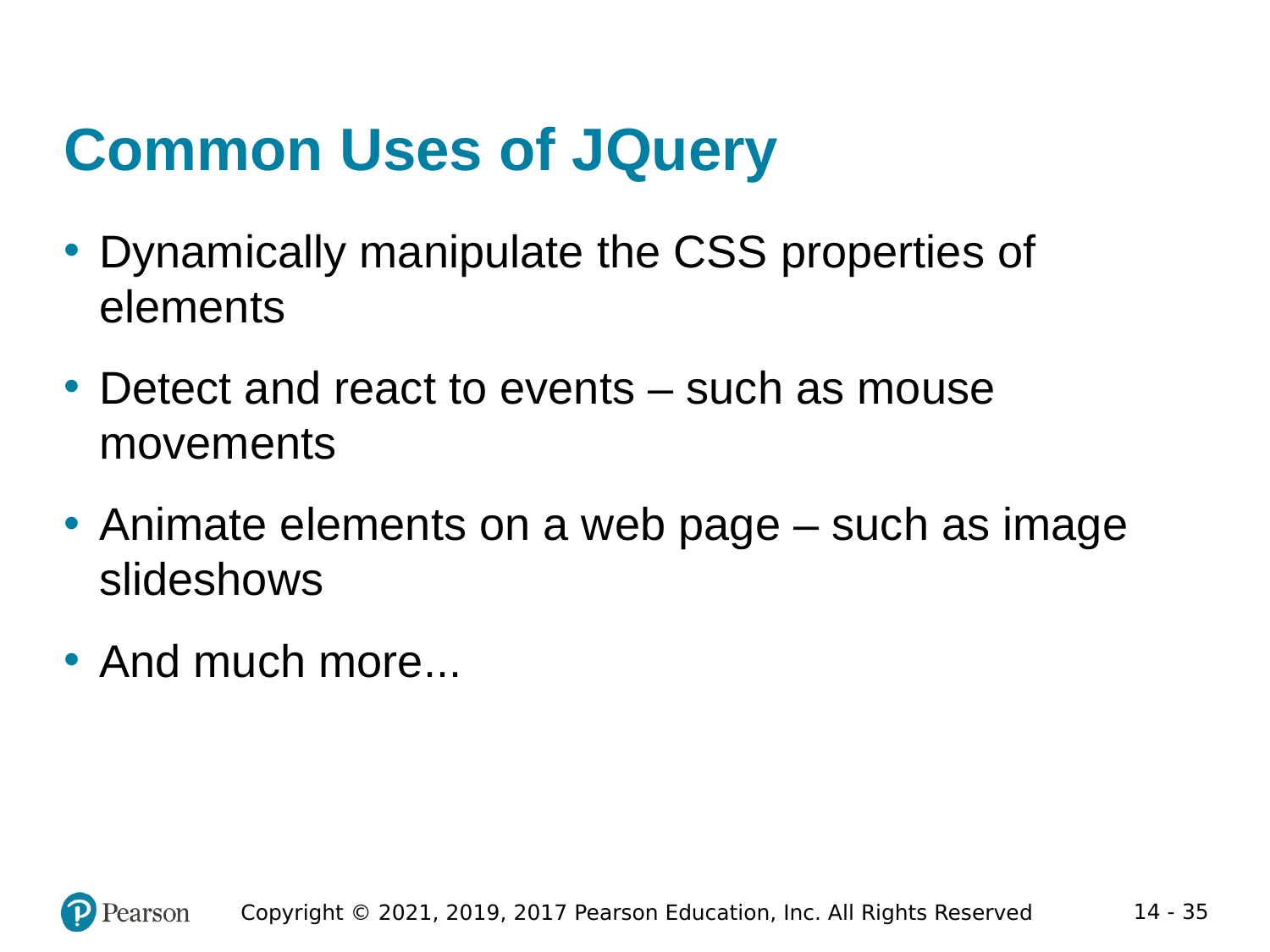

# Common Uses of JQuery
Dynamically manipulate the CSS properties of elements
Detect and react to events – such as mouse movements
Animate elements on a web page – such as image slideshows
And much more...